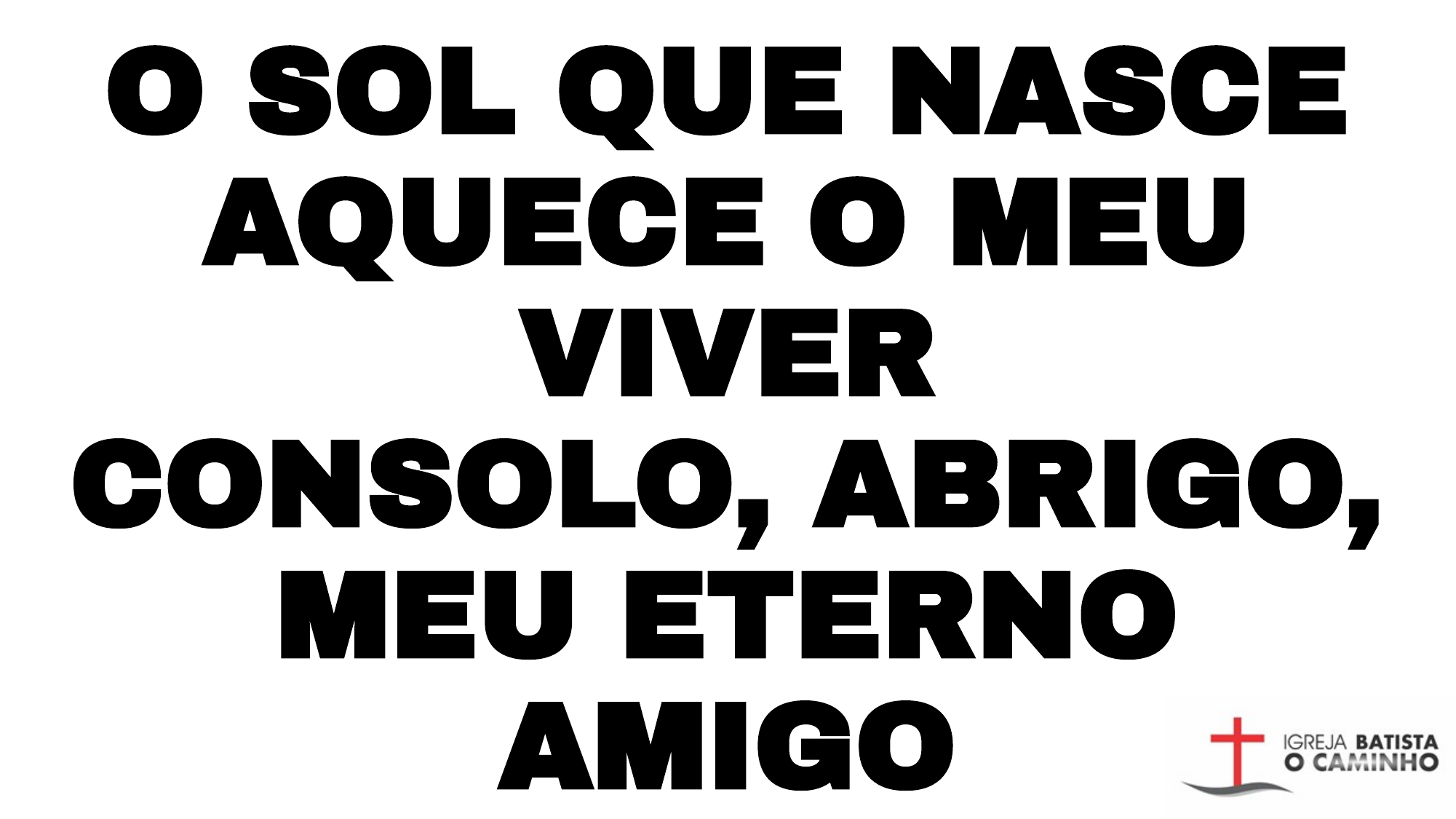

# O sol que nasce aquece o meu viver Consolo, abrigo, meu eterno amigo